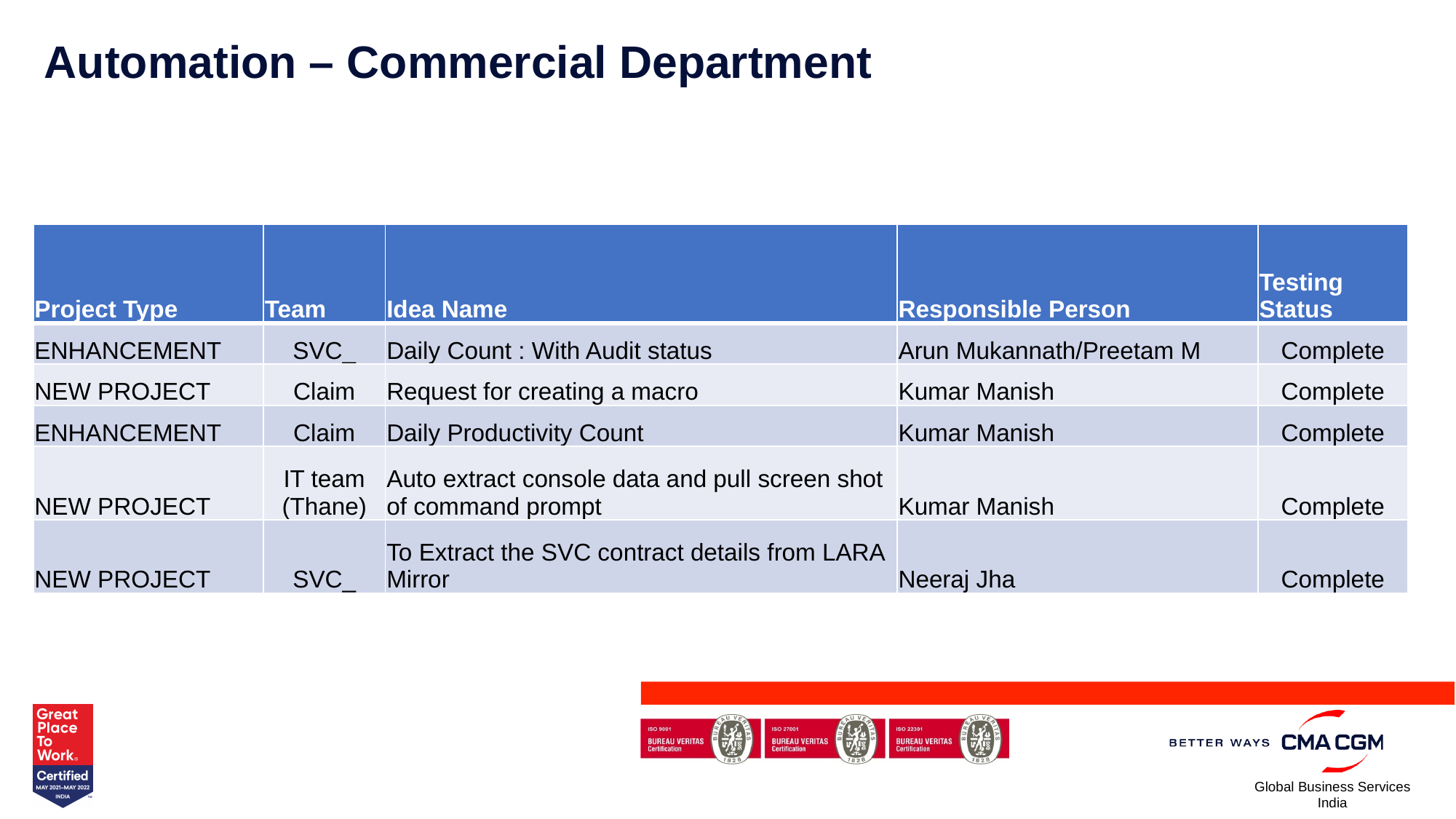

# Automation – Commercial Department
| Project Type | Team | Idea Name | Responsible Person | Testing Status |
| --- | --- | --- | --- | --- |
| ENHANCEMENT | SVC\_ | Daily Count : With Audit status | Arun Mukannath/Preetam M | Complete |
| NEW PROJECT | Claim | Request for creating a macro | Kumar Manish | Complete |
| ENHANCEMENT | Claim | Daily Productivity Count | Kumar Manish | Complete |
| NEW PROJECT | IT team (Thane) | Auto extract console data and pull screen shot of command prompt | Kumar Manish | Complete |
| NEW PROJECT | SVC\_ | To Extract the SVC contract details from LARA Mirror | Neeraj Jha | Complete |